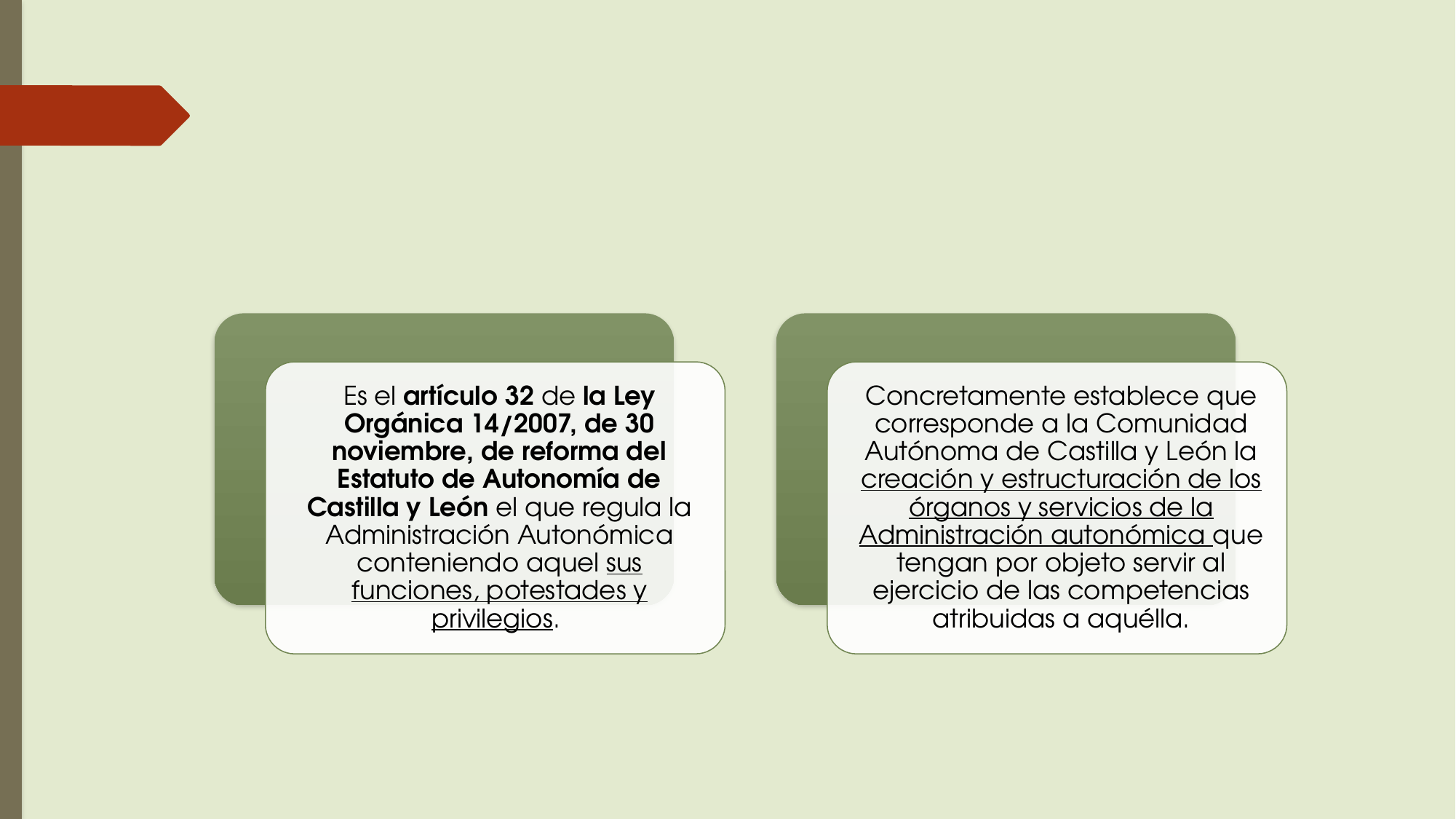

Es el artículo 32 de la Ley Orgánica 14/2007, de 30 noviembre, de reforma del Estatuto de Autonomía de Castilla y León el que regula la Administración Autonómica conteniendo aquel sus funciones, potestades y privilegios.
Concretamente establece que corresponde a la Comunidad Autónoma de Castilla y León la creación y estructuración de los órganos y servicios de la Administración autonómica que tengan por objeto servir al ejercicio de las competencias atribuidas a aquélla.